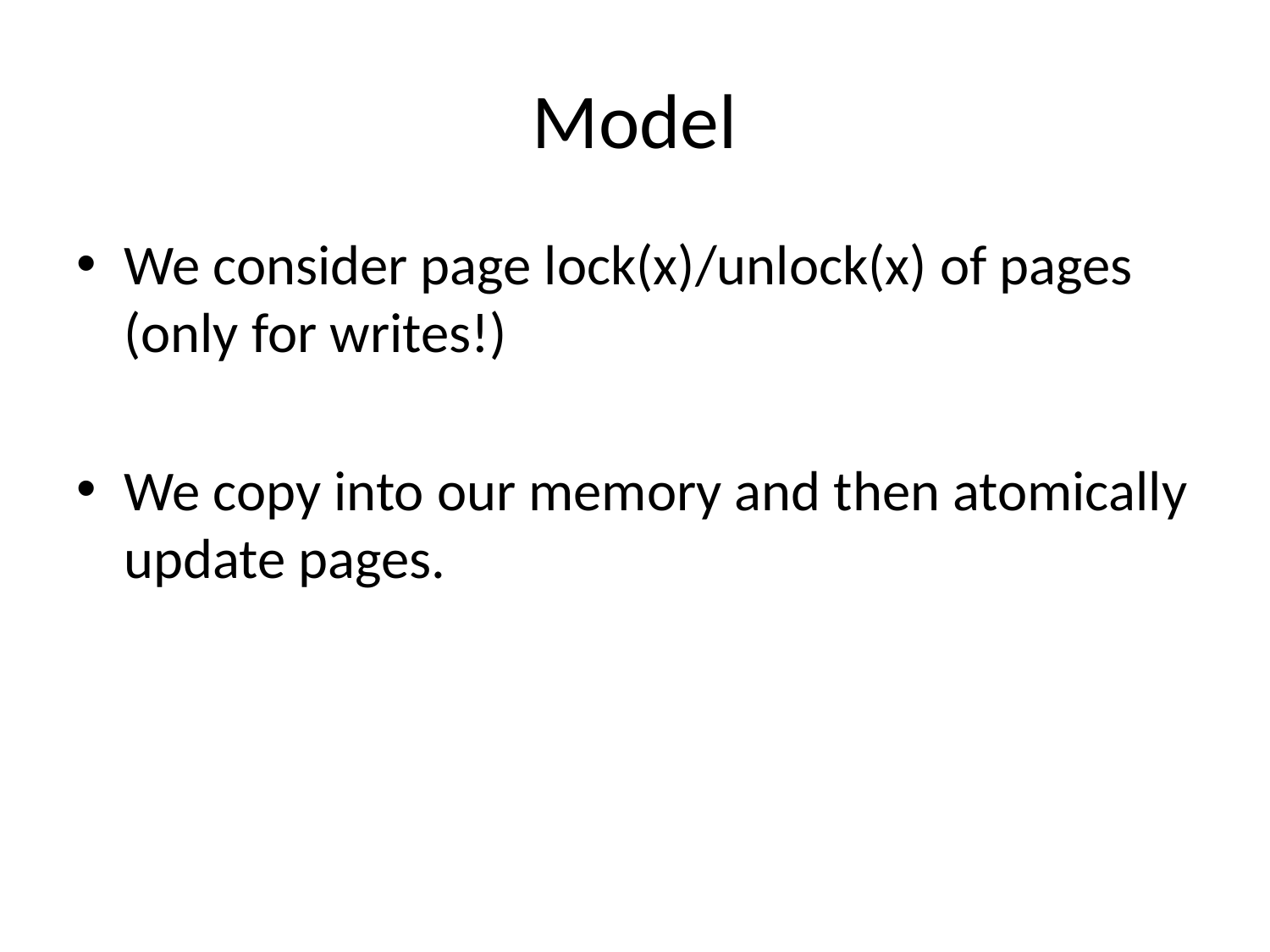

# Model
We consider page lock(x)/unlock(x) of pages (only for writes!)

We copy into our memory and then atomically update pages.